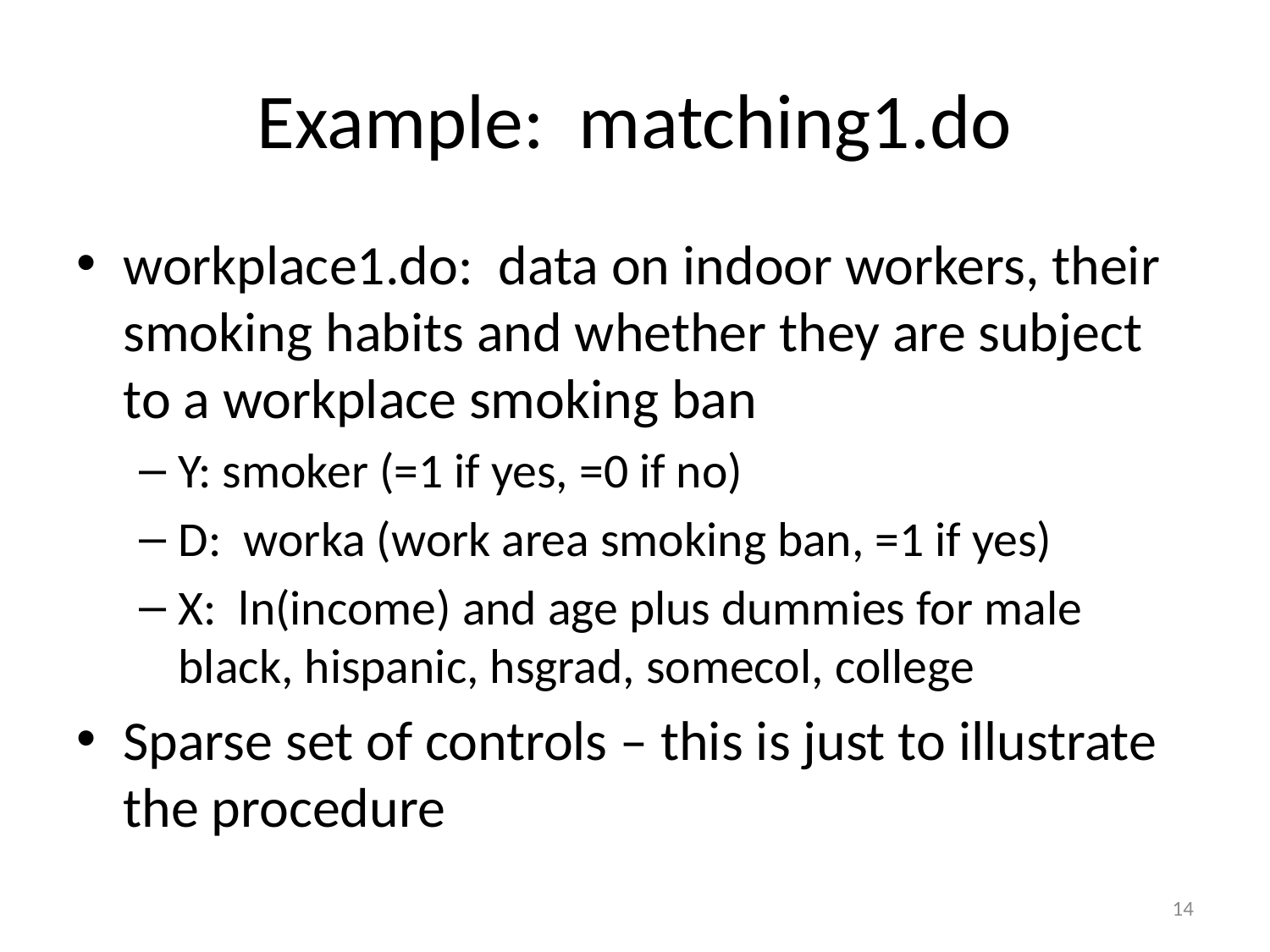

# Example:  matching1.do
workplace1.do:  data on indoor workers, their smoking habits and whether they are subject to a workplace smoking ban
Y: smoker (=1 if yes, =0 if no)
D:  worka (work area smoking ban, =1 if yes)
X:  ln(income) and age plus dummies for male black, hispanic, hsgrad, somecol, college
Sparse set of controls – this is just to illustrate the procedure
14